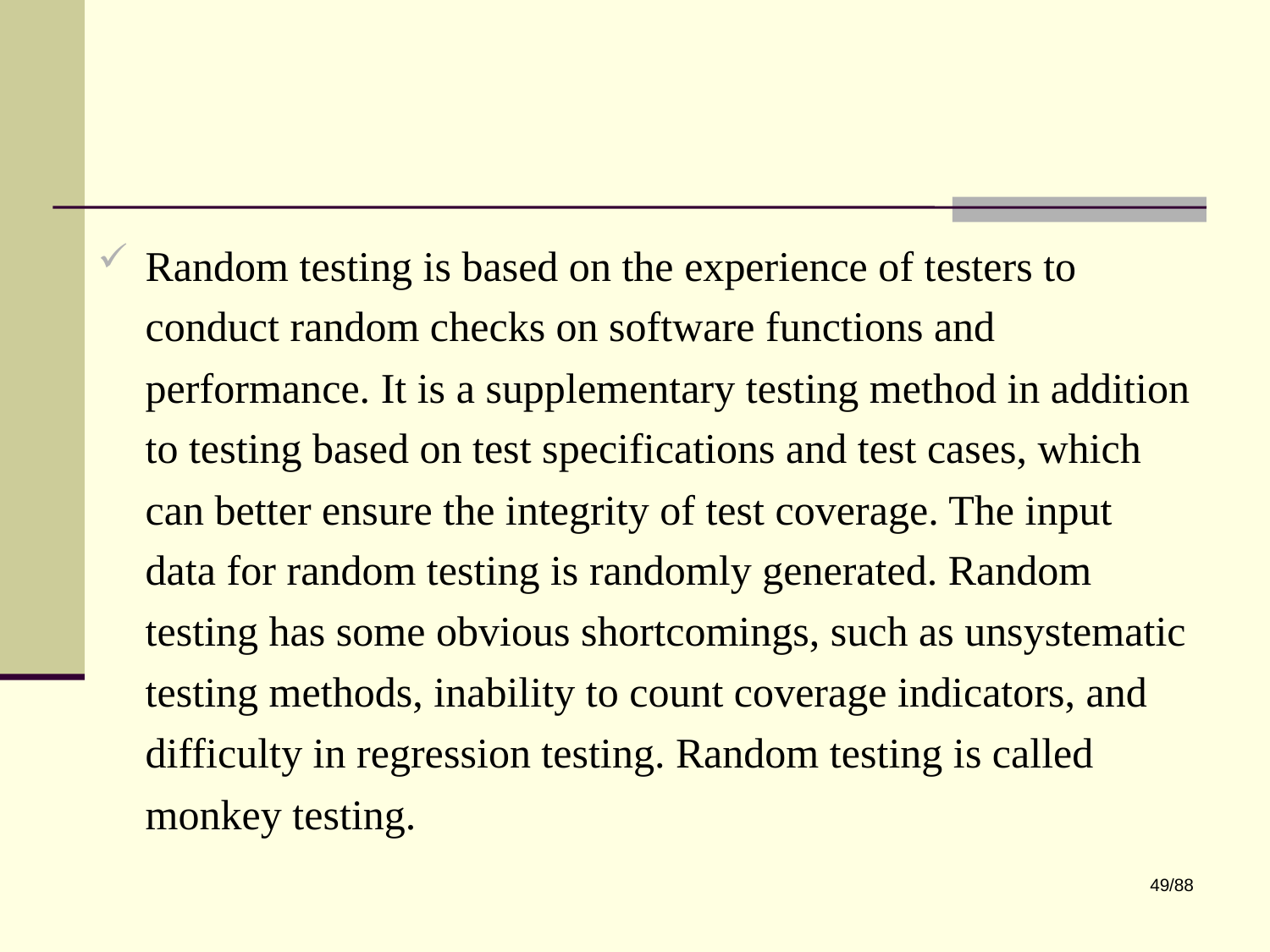

Random testing is based on the experience of testers to conduct random checks on software functions and performance. It is a supplementary testing method in addition to testing based on test specifications and test cases, which can better ensure the integrity of test coverage. The input data for random testing is randomly generated. Random testing has some obvious shortcomings, such as unsystematic testing methods, inability to count coverage indicators, and difficulty in regression testing. Random testing is called monkey testing.
49/88